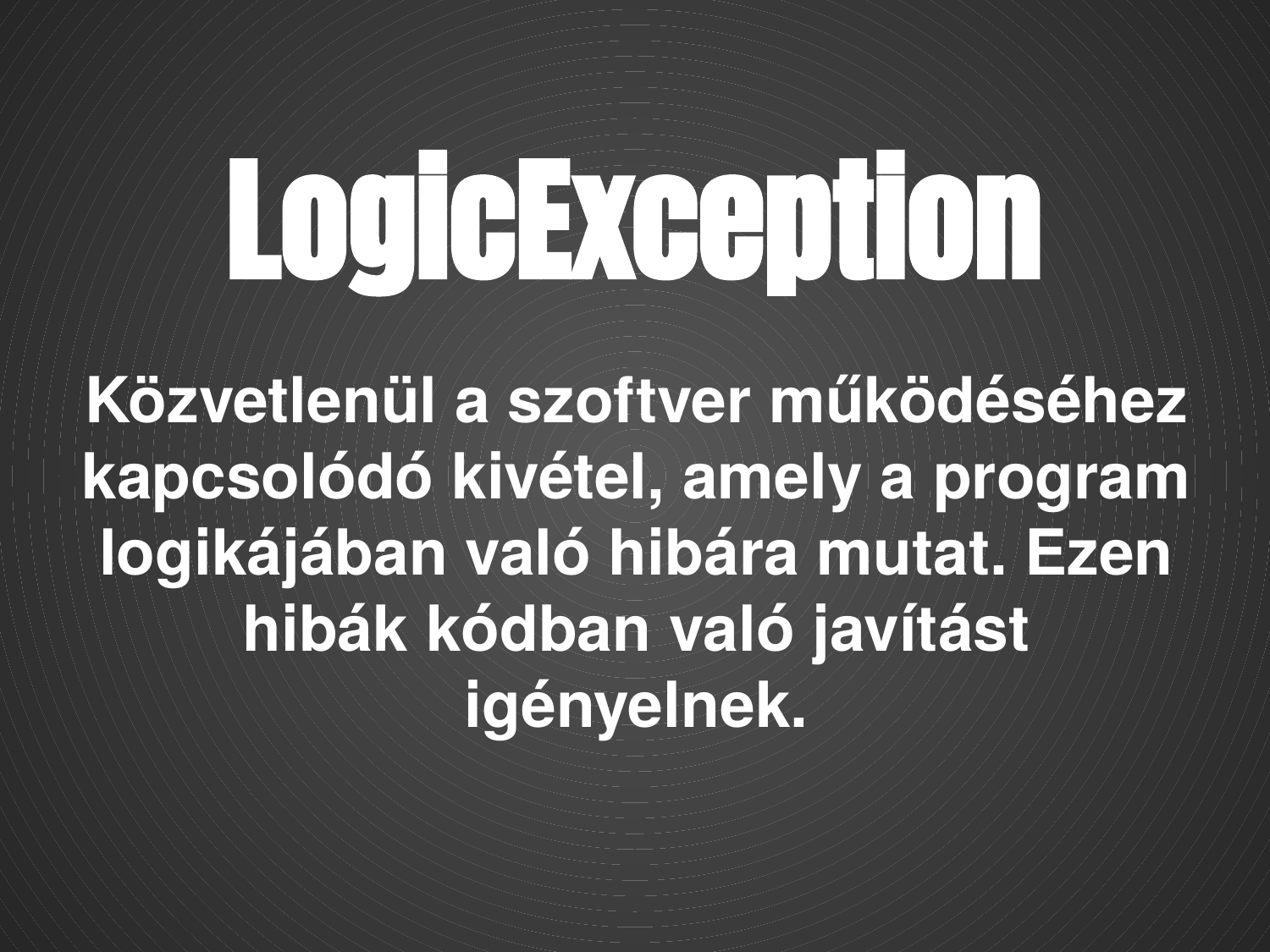

LogicException
Közvetlenül a szoftver működéséhez kapcsolódó kivétel, amely a program logikájában való hibára mutat. Ezen hibák kódban való javítást igényelnek.